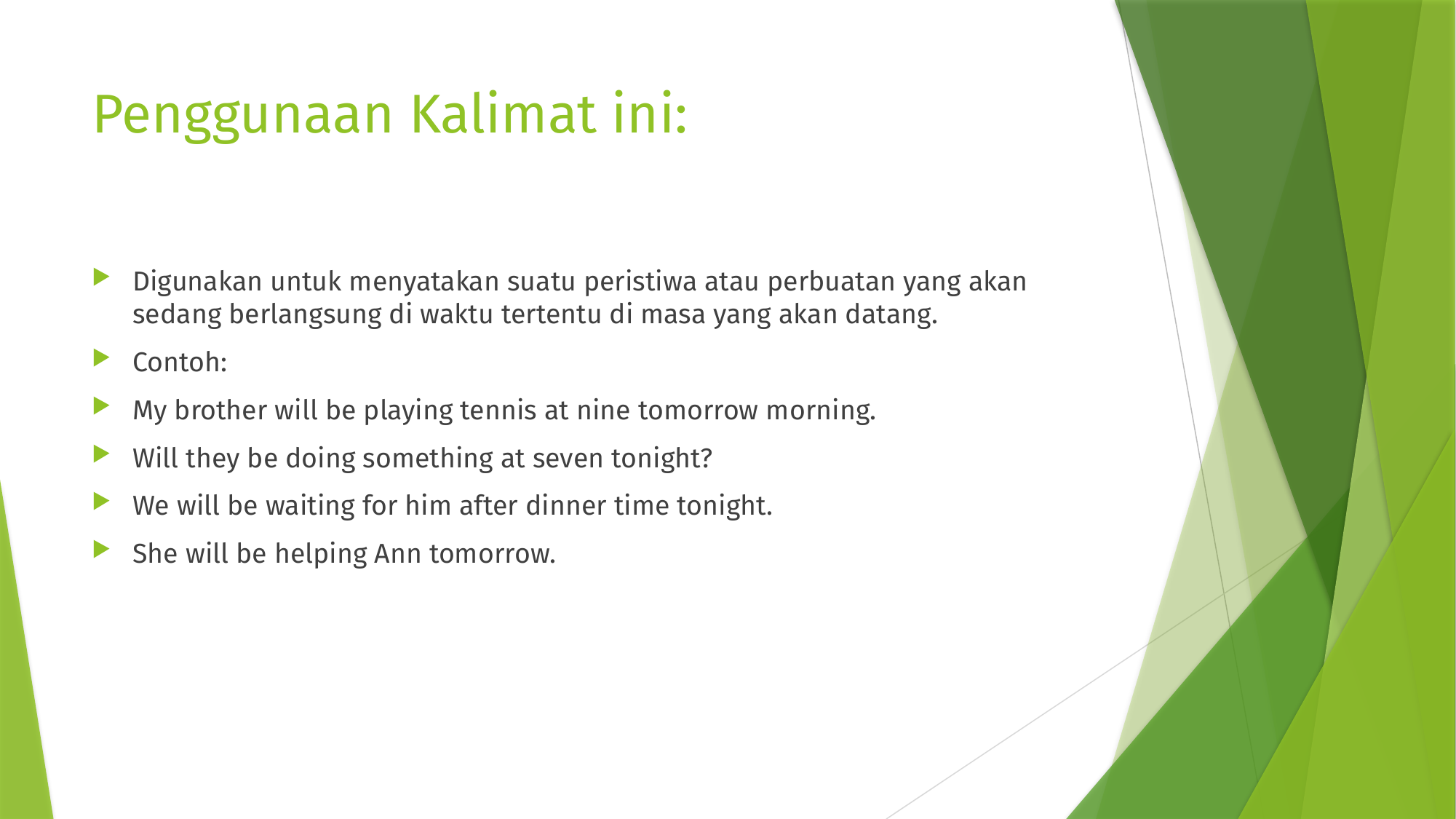

# Penggunaan Kalimat ini:
Digunakan untuk menyatakan suatu peristiwa atau perbuatan yang akan sedang berlangsung di waktu tertentu di masa yang akan datang.
Contoh:
My brother will be playing tennis at nine tomorrow morning.
Will they be doing something at seven tonight?
We will be waiting for him after dinner time tonight.
She will be helping Ann tomorrow.